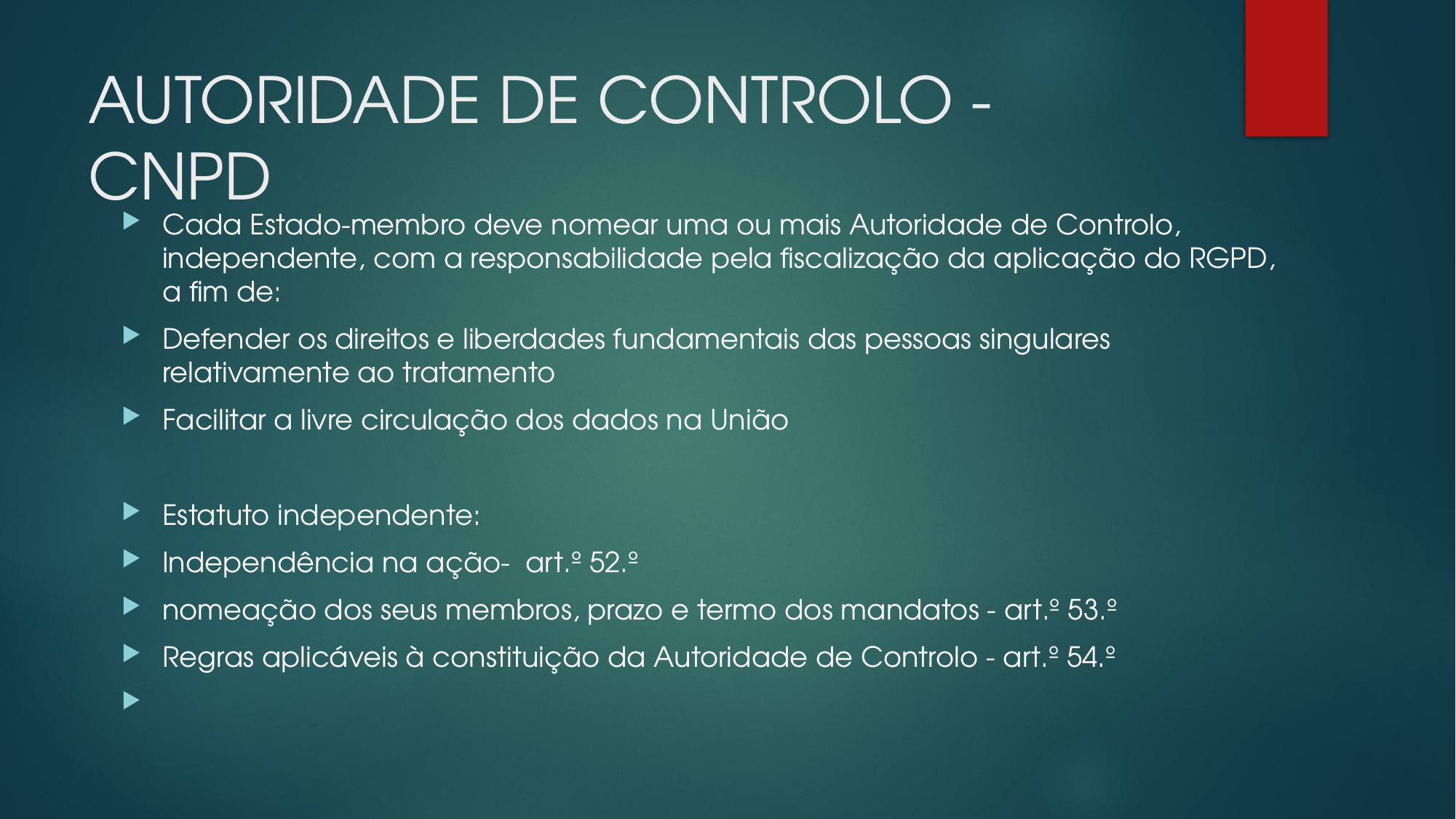

# AUTORIDADE DE CONTROLO - CNPD
Cada Estado-membro deve nomear uma ou mais Autoridade de Controlo, independente, com a responsabilidade pela fiscalização da aplicação do RGPD, a fim de:
Defender os direitos e liberdades fundamentais das pessoas singulares relativamente ao tratamento
Facilitar a livre circulação dos dados na União

Estatuto independente:
Independência na ação-  art.º 52.º
nomeação dos seus membros, prazo e termo dos mandatos - art.º 53.º
Regras aplicáveis à constituição da Autoridade de Controlo - art.º 54.º